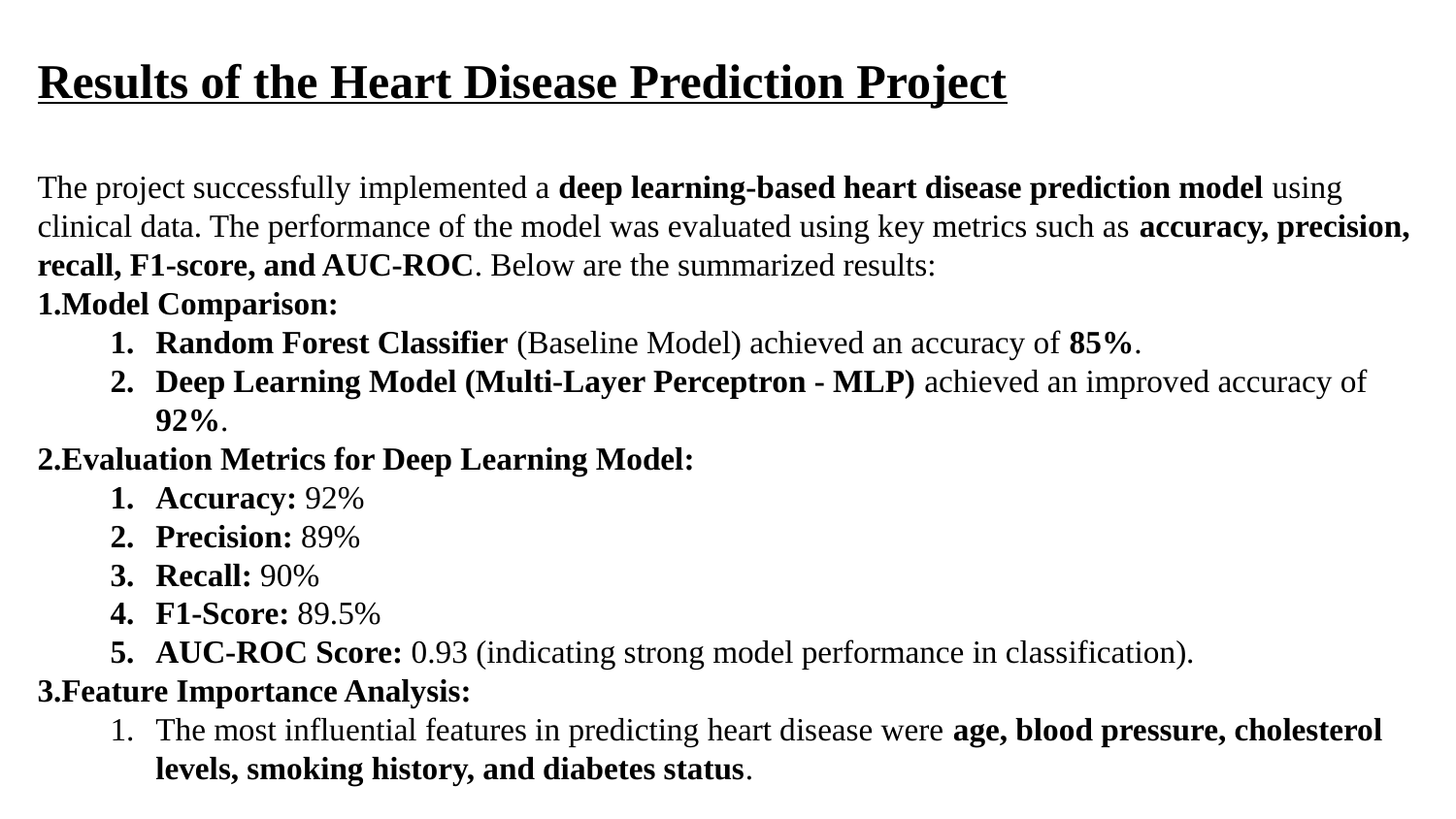

Results of the Heart Disease Prediction Project

The project successfully implemented a deep learning-based heart disease prediction model using clinical data. The performance of the model was evaluated using key metrics such as accuracy, precision, recall, F1-score, and AUC-ROC. Below are the summarized results:
Model Comparison:
Random Forest Classifier (Baseline Model) achieved an accuracy of 85%.
Deep Learning Model (Multi-Layer Perceptron - MLP) achieved an improved accuracy of 92%.
Evaluation Metrics for Deep Learning Model:
Accuracy: 92%
Precision: 89%
Recall: 90%
F1-Score: 89.5%
AUC-ROC Score: 0.93 (indicating strong model performance in classification).
Feature Importance Analysis:
The most influential features in predicting heart disease were age, blood pressure, cholesterol levels, smoking history, and diabetes status.